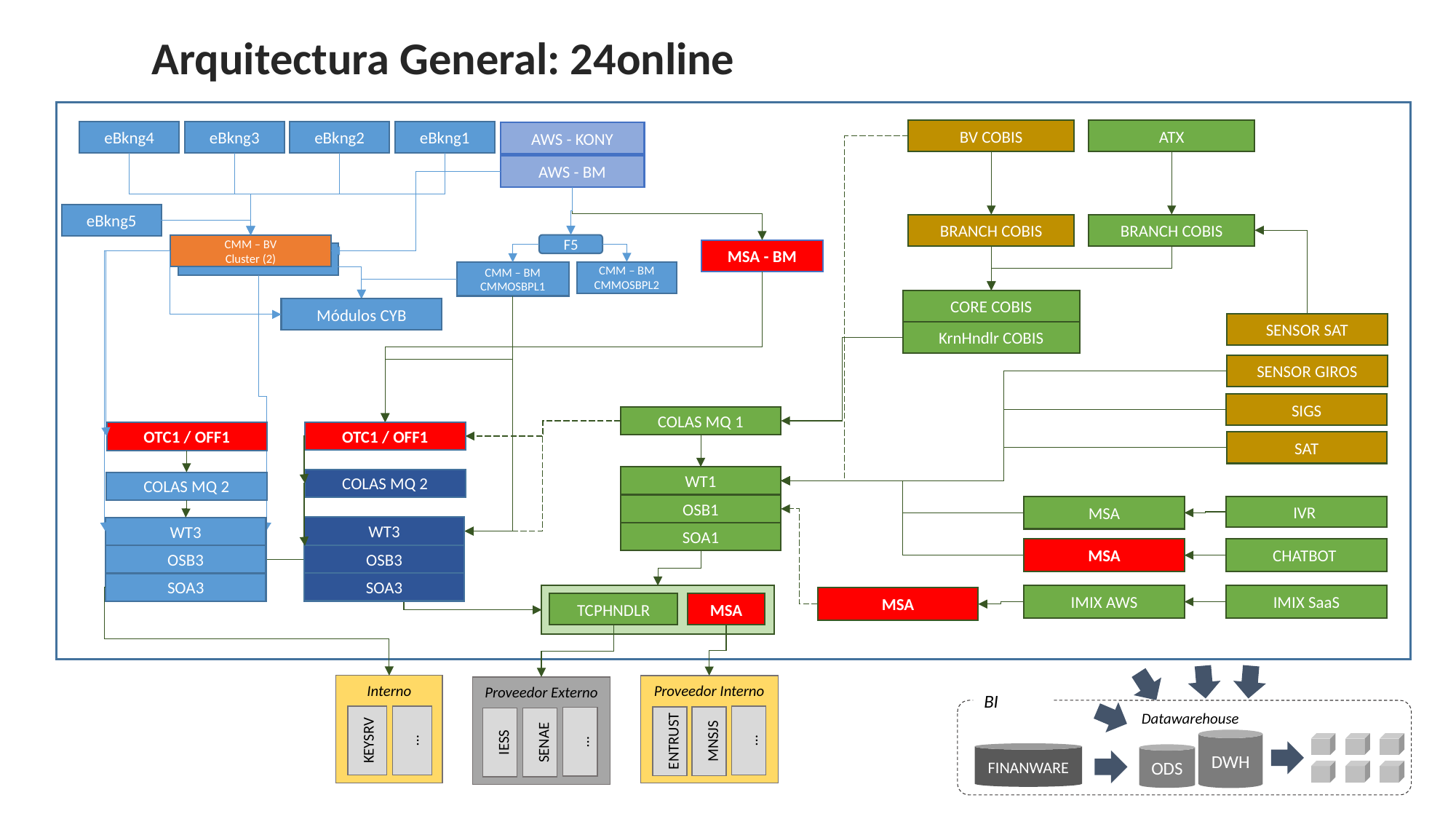

Arquitectura General: 24online

BV COBIS
ATX
eBkng4
eBkng3
eBkng2
eBkng1
AWS - KONY
AWS - BM
eBkng5
BRANCH COBIS
BRANCH COBIS
F5
CMM – BV
Cluster (2)
MSA - BM

CMM – BM
CMMOSBPL2
CMM – BM
CMMOSBPL1
CORE COBIS
Módulos CYB
SENSOR SAT
KrnHndlr COBIS
SENSOR GIROS
SIGS
COLAS MQ 1
OTC1 / OFF1
OTC1 / OFF1
SAT
WT1
COLAS MQ 2
COLAS MQ 2
OSB1
MSA
IVR
WT3
WT3
SOA1
MSA
CHATBOT
OSB3
OSB3
SOA3
SOA3

IMIX AWS
IMIX SaaS
MSA
TCPHNDLR
MSA

Interno
KEYSRV
…
Proveedor Interno
…
ENTRUST
MNSJS
Proveedor Externo
…
IESS
SENAE
BI

Datawarehouse
FINANWARE

DWH

ODS